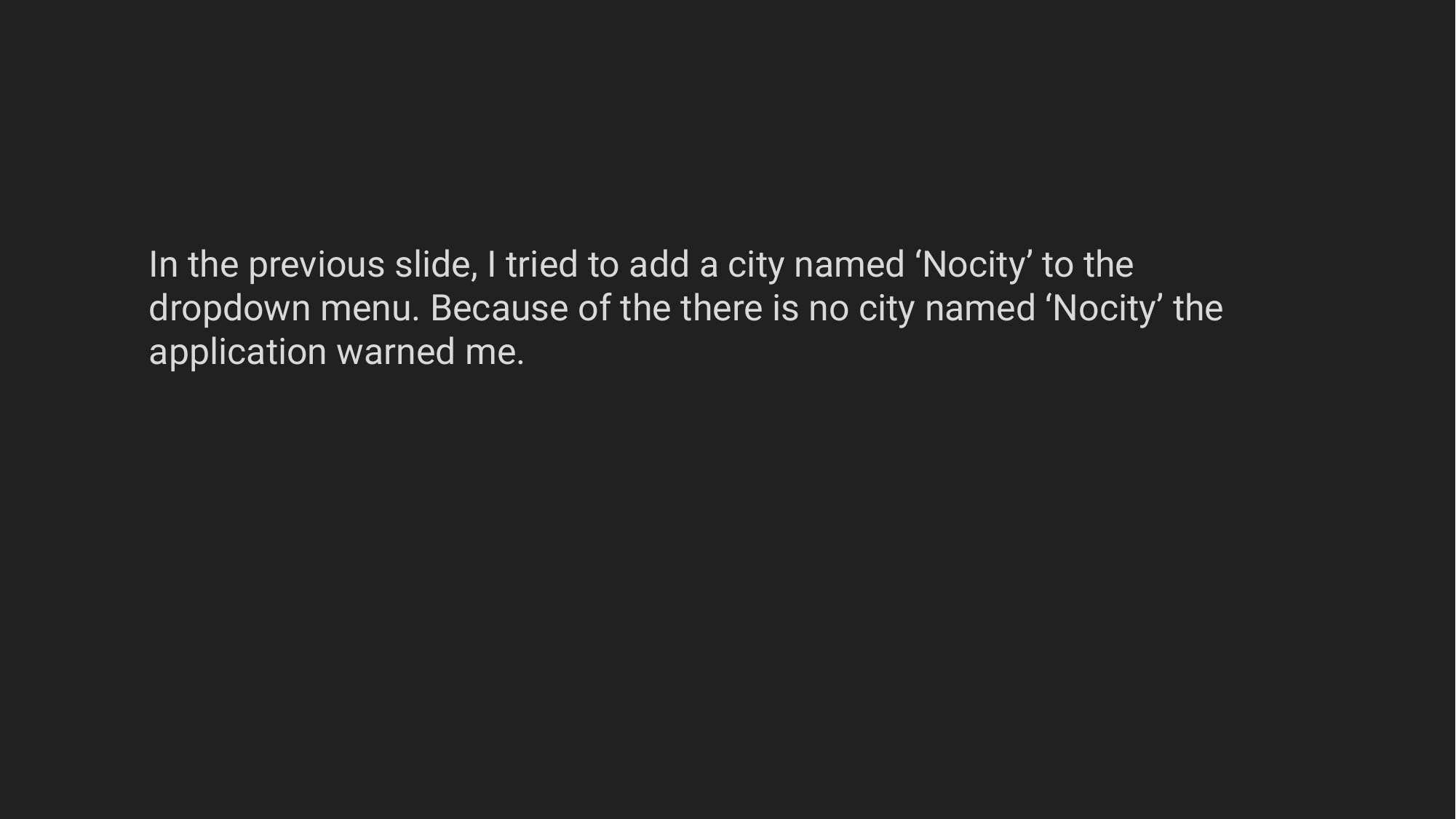

In the previous slide, I tried to add a city named ‘Nocity’ to the dropdown menu. Because of the there is no city named ‘Nocity’ the application warned me.